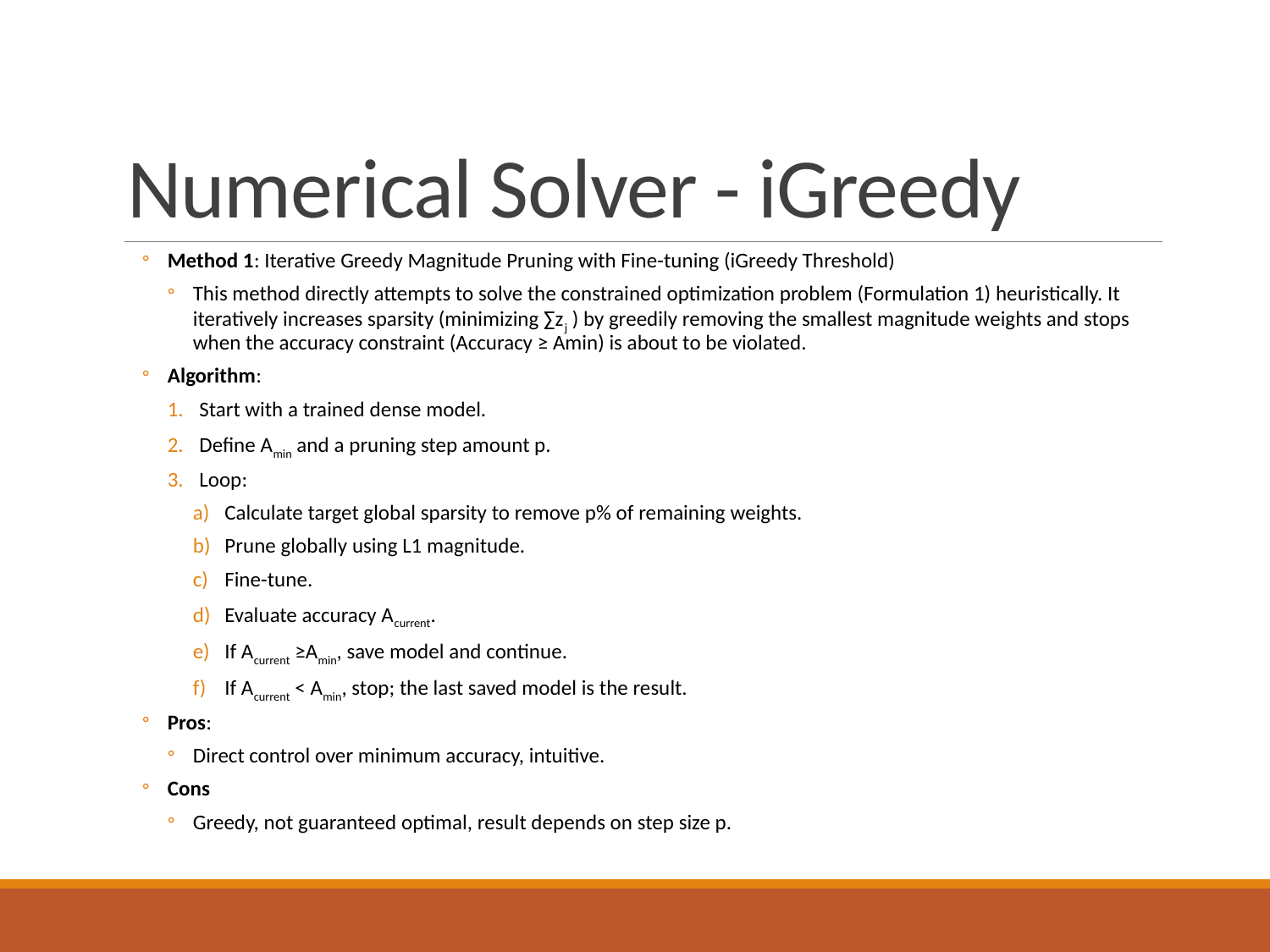

# Numerical Solver - iGreedy
Method 1: Iterative Greedy Magnitude Pruning with Fine-tuning (iGreedy Threshold)
This method directly attempts to solve the constrained optimization problem (Formulation 1) heuristically. It iteratively increases sparsity (minimizing ∑zj ) by greedily removing the smallest magnitude weights and stops when the accuracy constraint (Accuracy ≥ Amin) is about to be violated.
Algorithm:
Start with a trained dense model.
Define Amin and a pruning step amount p.
Loop:
Calculate target global sparsity to remove p% of remaining weights.
Prune globally using L1 magnitude.
Fine-tune.
Evaluate accuracy Acurrent.
If Acurrent ≥Amin, save model and continue.
If Acurrent < Amin, stop; the last saved model is the result.
Pros:
Direct control over minimum accuracy, intuitive.
Cons
Greedy, not guaranteed optimal, result depends on step size p.